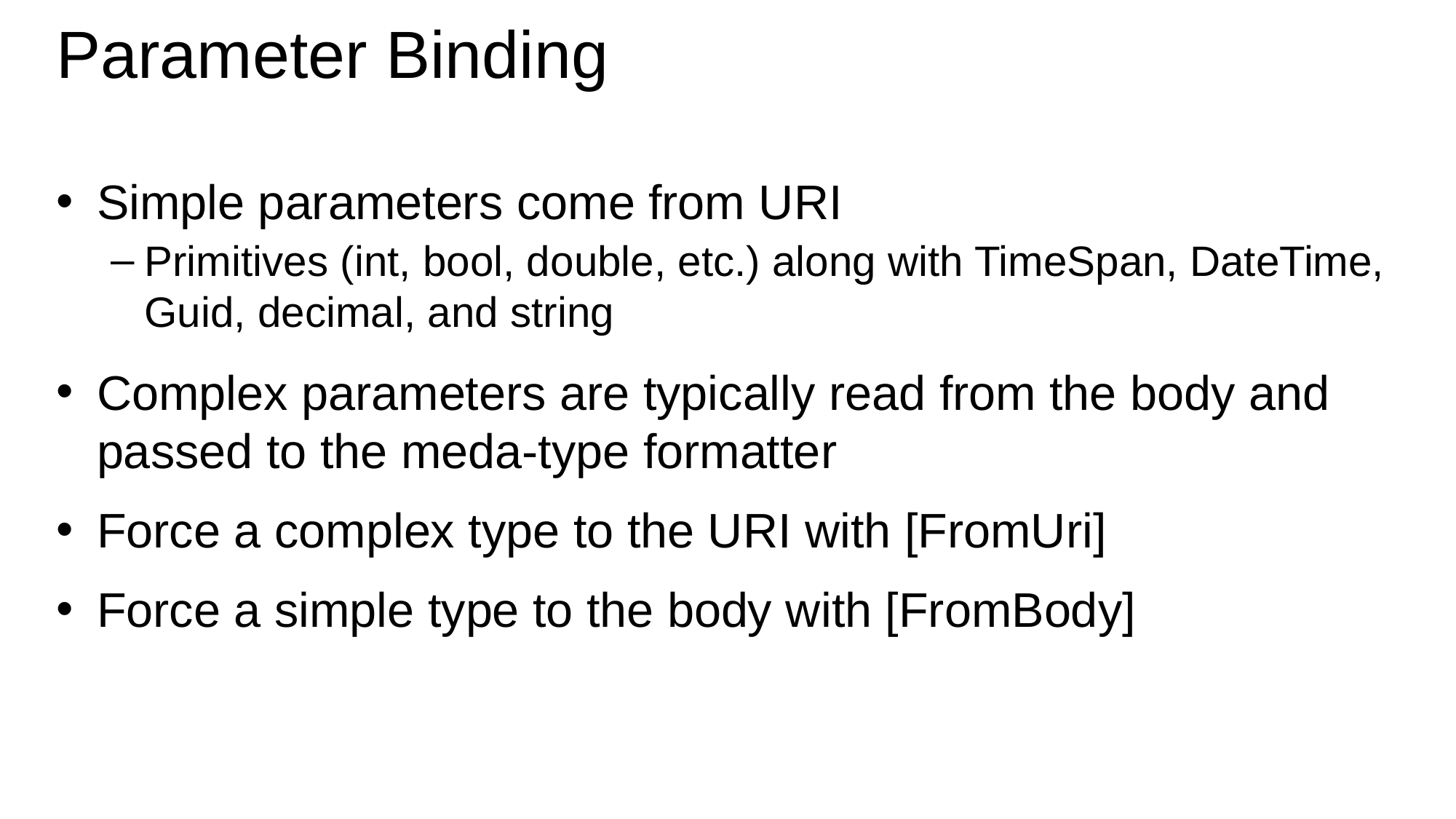

# Parameter Binding
Simple parameters come from URI
Primitives (int, bool, double, etc.) along with TimeSpan, DateTime, Guid, decimal, and string
Complex parameters are typically read from the body and passed to the meda-type formatter
Force a complex type to the URI with [FromUri]
Force a simple type to the body with [FromBody]